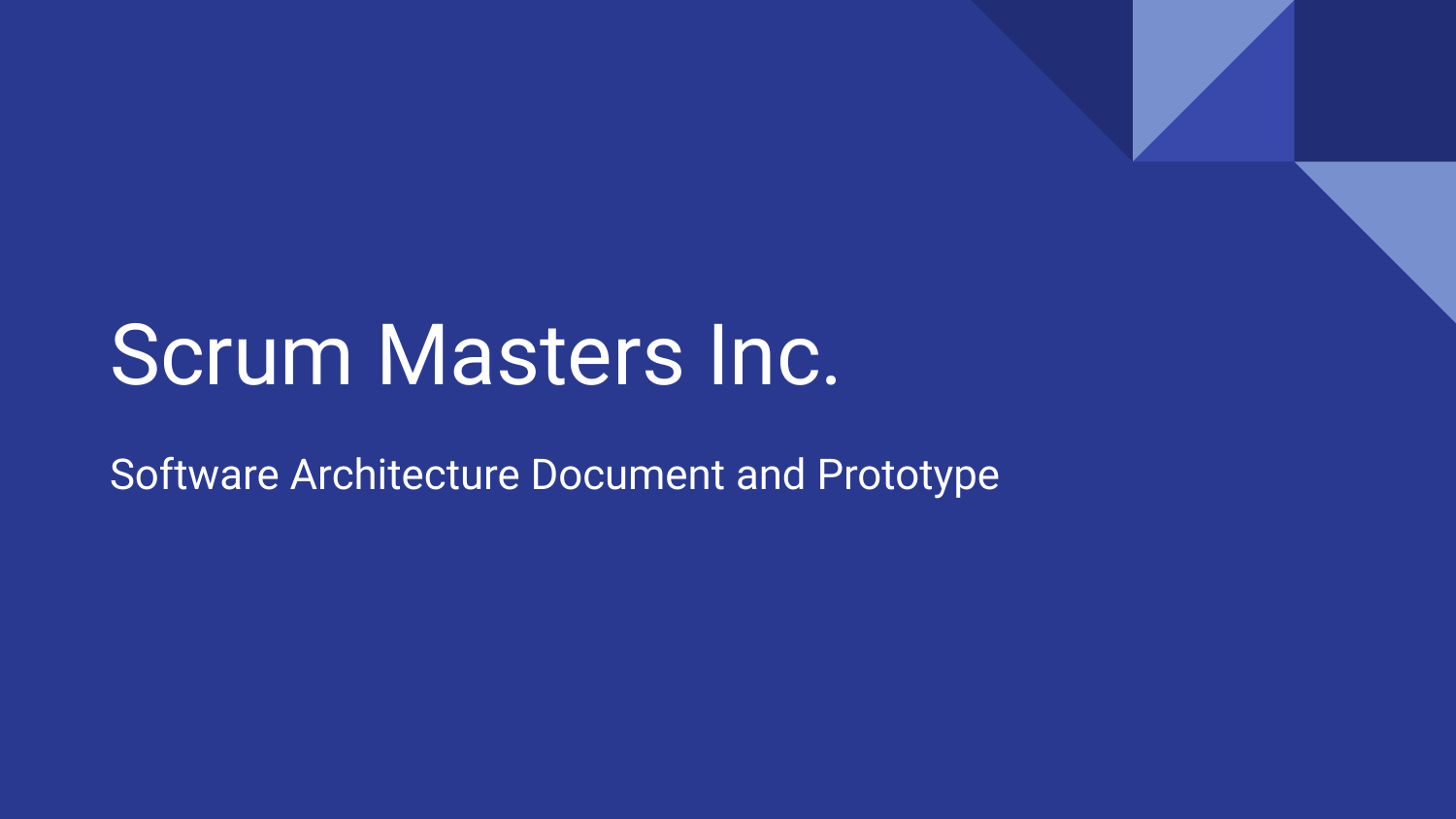

# Scrum Masters Inc.
Software Architecture Document and Prototype